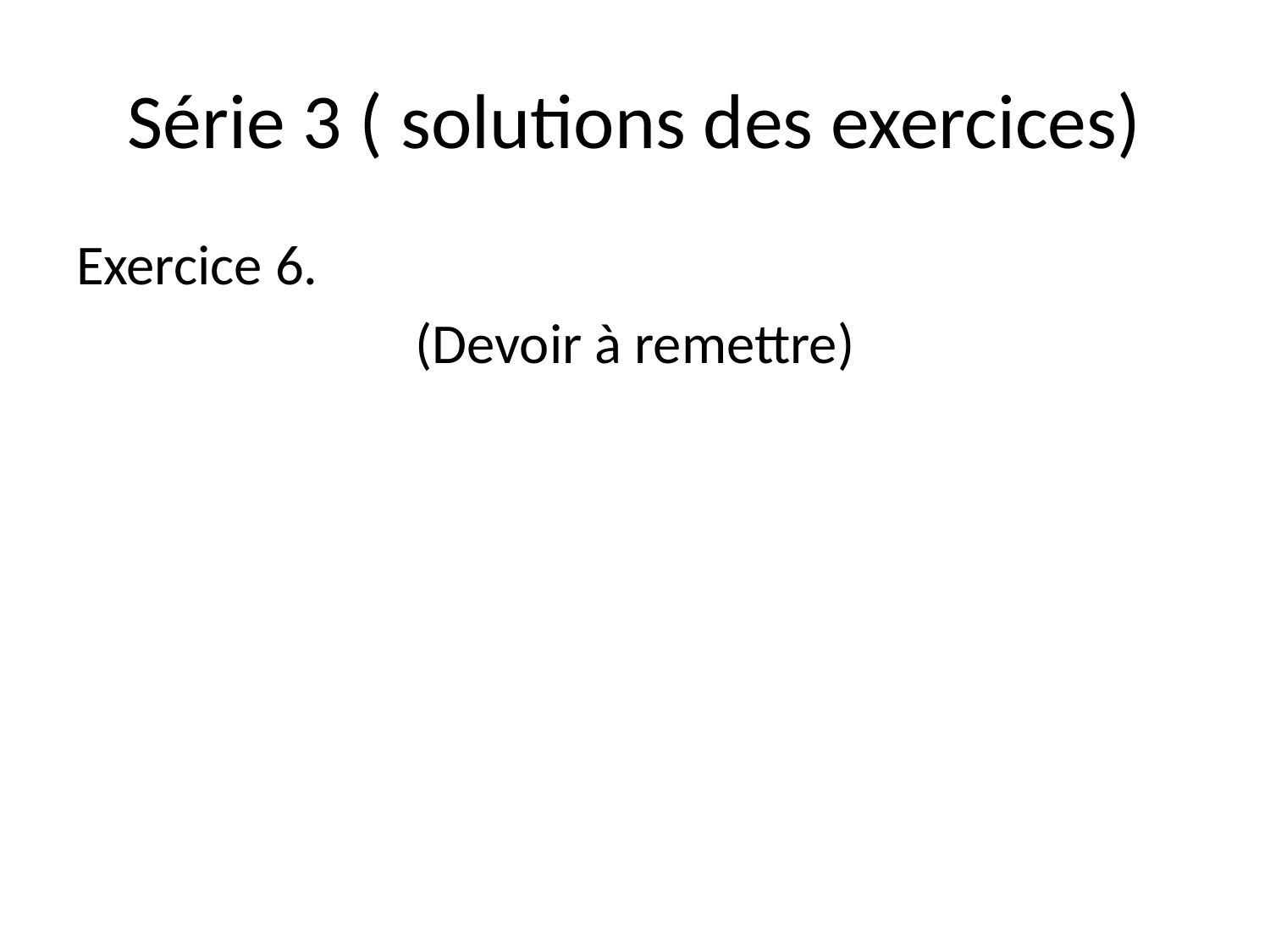

# Série 3 ( solutions des exercices)
Exercice 6.
(Devoir à remettre)